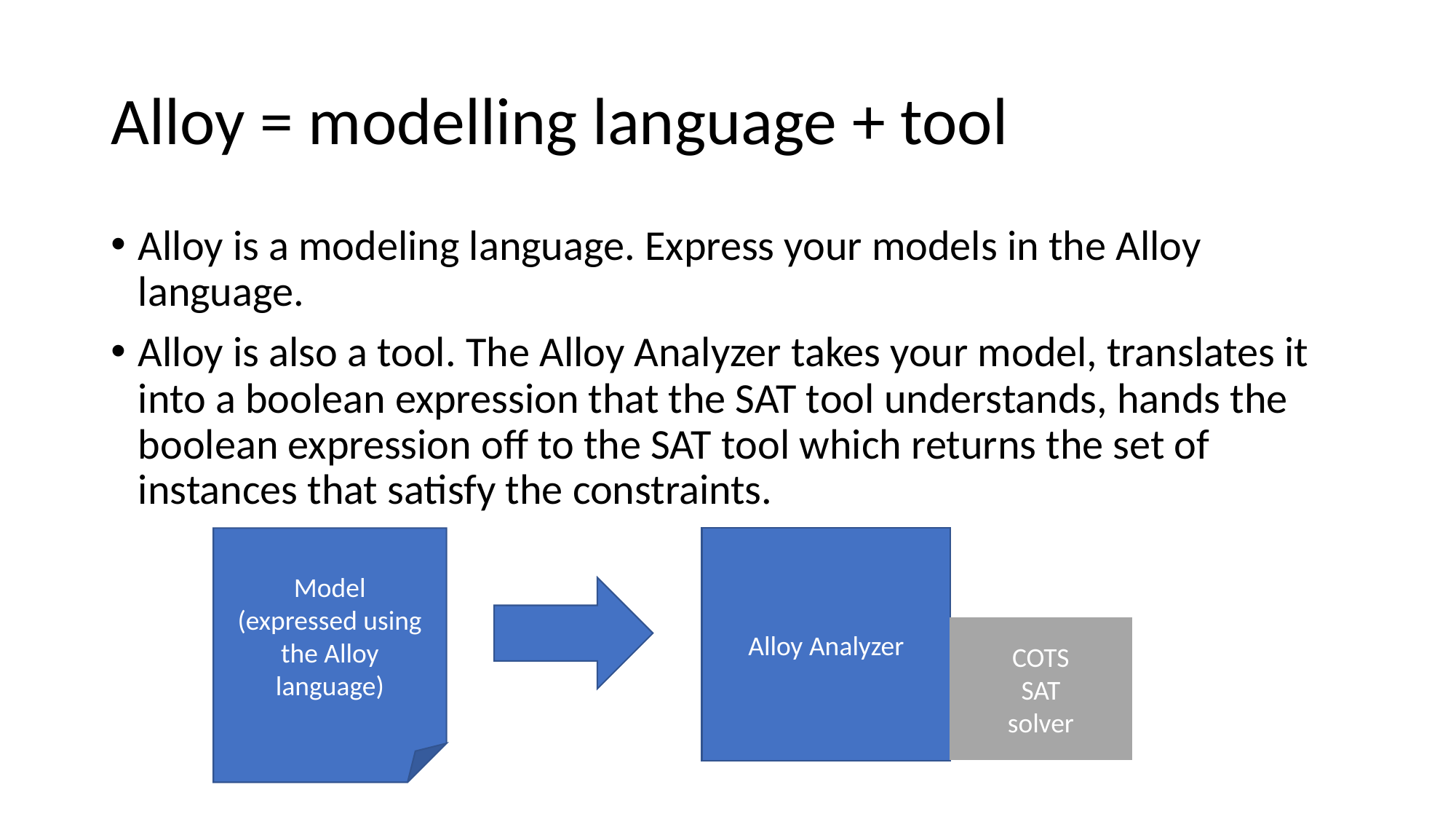

# Alloy = modelling language + tool
Alloy is a modeling language. Express your models in the Alloy language.
Alloy is also a tool. The Alloy Analyzer takes your model, translates it into a boolean expression that the SAT tool understands, hands the boolean expression off to the SAT tool which returns the set of instances that satisfy the constraints.
Model
(expressed using the Alloy language)
Alloy Analyzer

COTS
SAT
solver